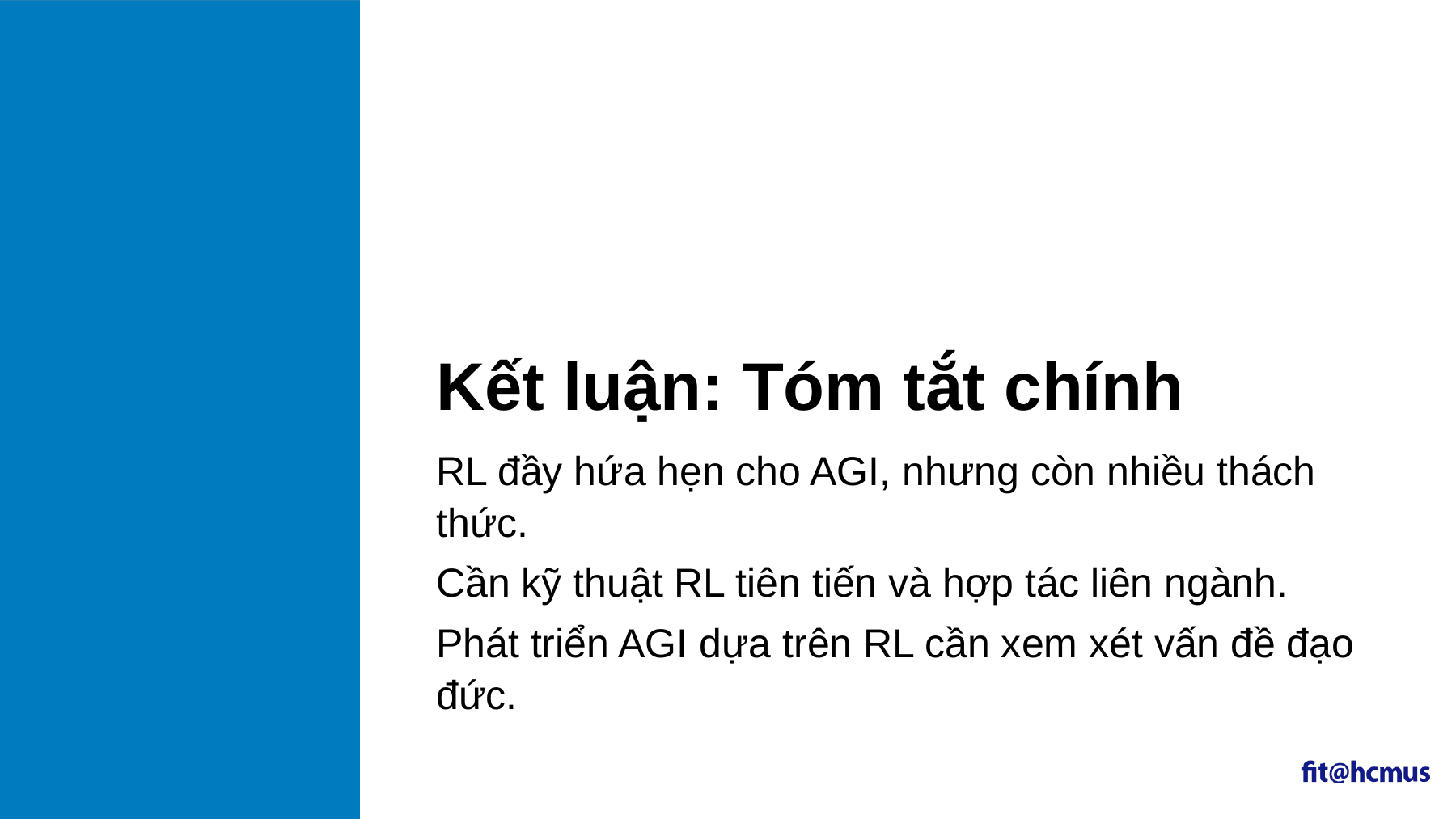

# Kết luận: Tóm tắt chính
RL đầy hứa hẹn cho AGI, nhưng còn nhiều thách thức.
Cần kỹ thuật RL tiên tiến và hợp tác liên ngành.
Phát triển AGI dựa trên RL cần xem xét vấn đề đạo đức.